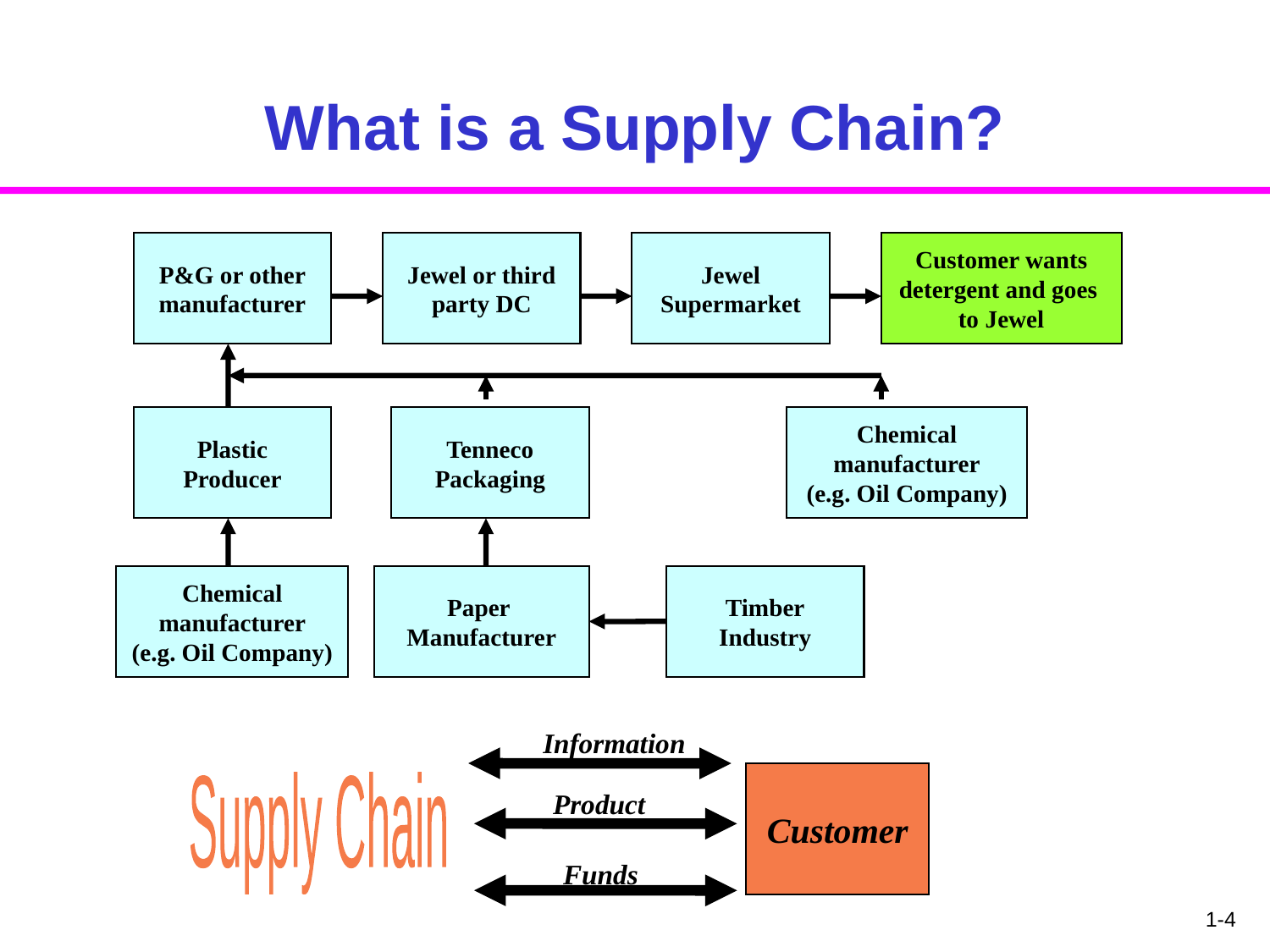

# What is a Supply Chain?
P&G or other
manufacturer
Jewel or third
party DC
Jewel
Supermarket
Customer wants
detergent and goes
to Jewel

Plastic
Producer
Tenneco
Packaging
Chemical
manufacturer
(e.g. Oil Company)

Chemical
manufacturer
(e.g. Oil Company)
Paper
Manufacturer
Timber
Industry

Information
Customer

Supply Chain
Product

Funds

1-4